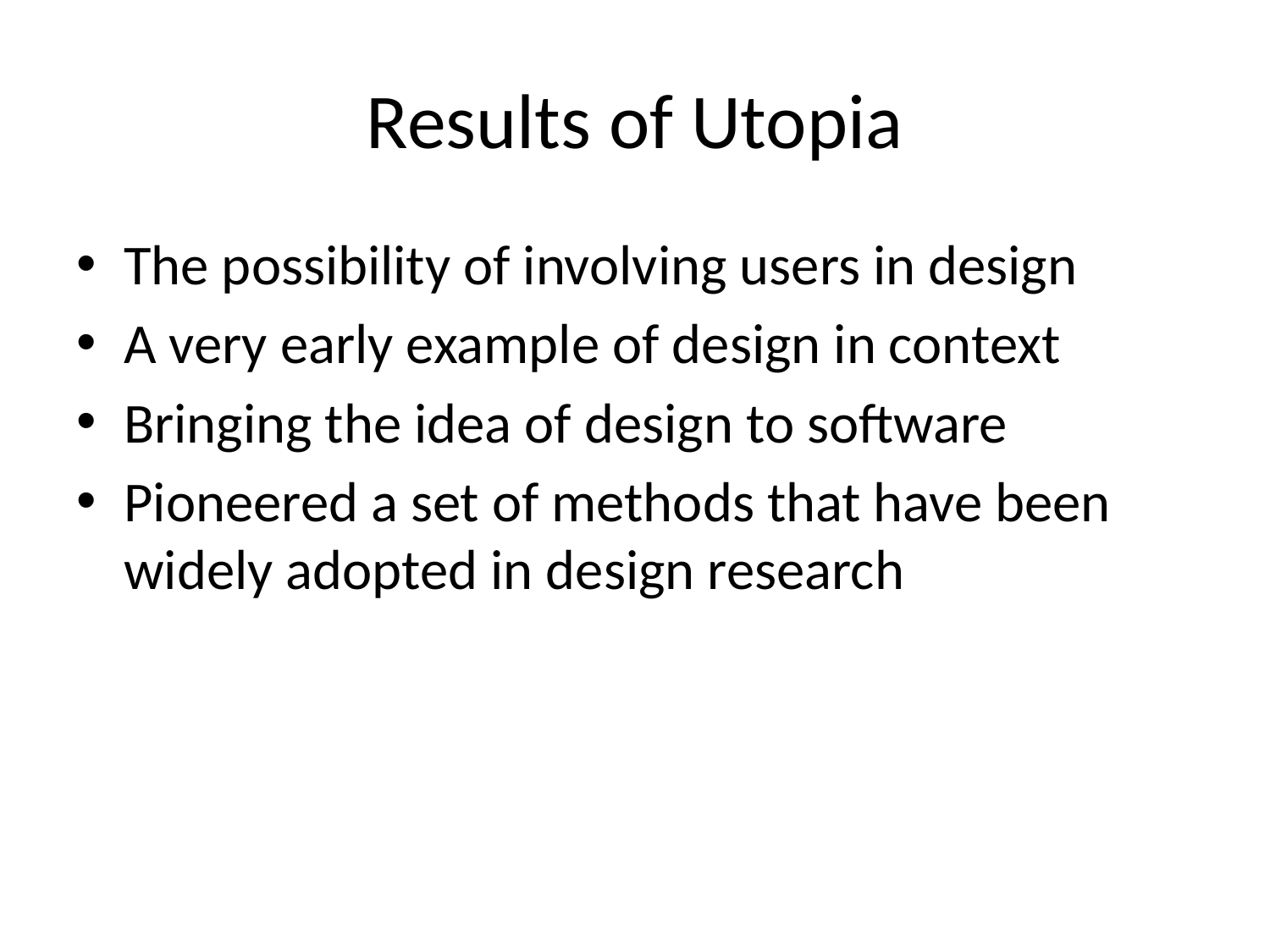

# Results of Utopia
The possibility of involving users in design
A very early example of design in context
Bringing the idea of design to software
Pioneered a set of methods that have been widely adopted in design research